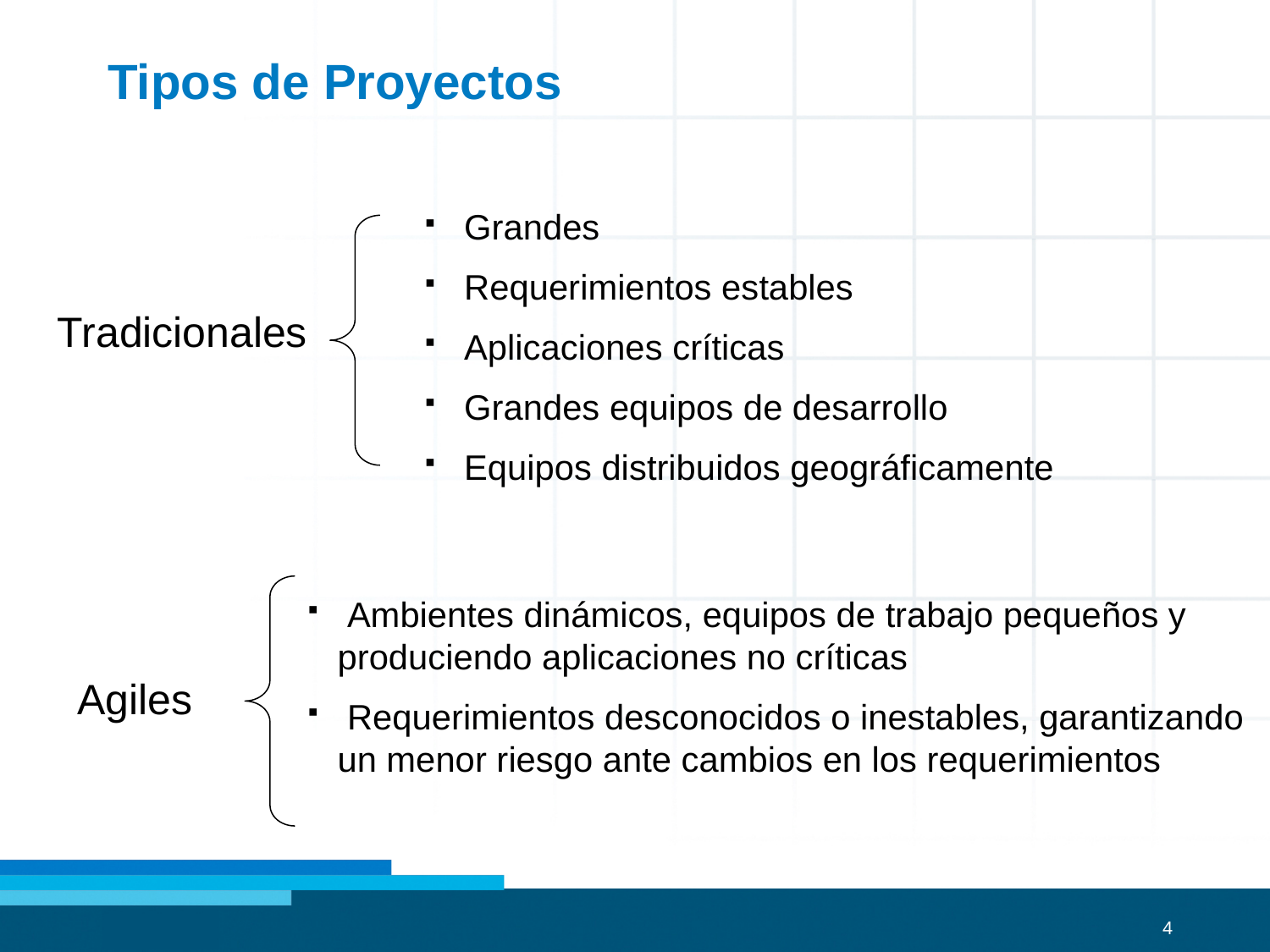

# Tipos de Proyectos
 Grandes
 Requerimientos estables
 Aplicaciones críticas
 Grandes equipos de desarrollo
 Equipos distribuidos geográficamente

Tradicionales

 Ambientes dinámicos, equipos de trabajo pequeños y produciendo aplicaciones no críticas
 Requerimientos desconocidos o inestables, garantizando un menor riesgo ante cambios en los requerimientos
Agiles